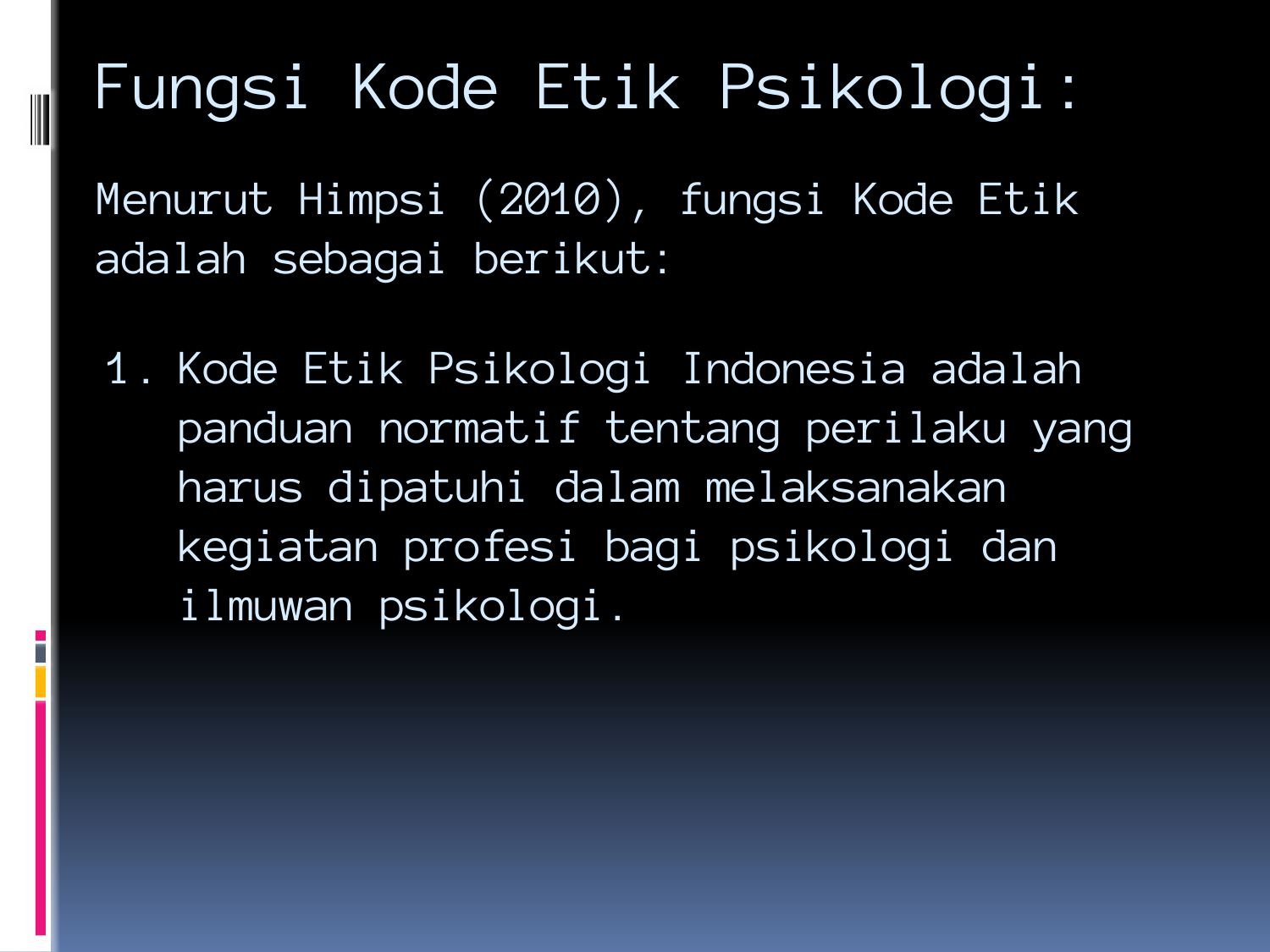

Fungsi Kode Etik Psikologi:
# Menurut Himpsi (2010), fungsi Kode Etik adalah sebagai berikut:
Kode Etik Psikologi Indonesia adalah panduan normatif tentang perilaku yang harus dipatuhi dalam melaksanakan kegiatan profesi bagi psikologi dan ilmuwan psikologi.